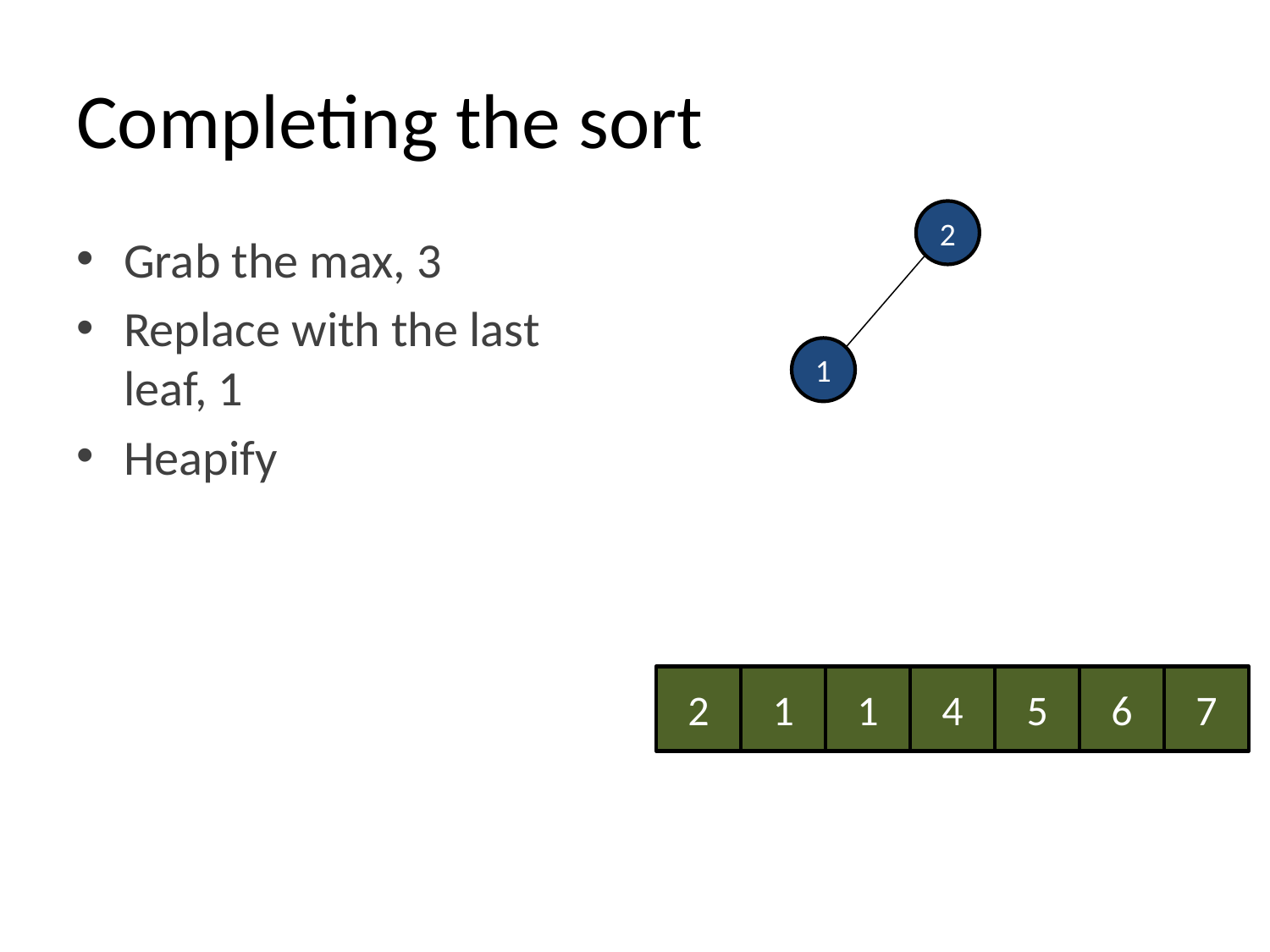

# Completing the sort
2
Grab the max, 3
Replace with the last leaf, 1
Heapify
1
2
1
1
4
5
6
7